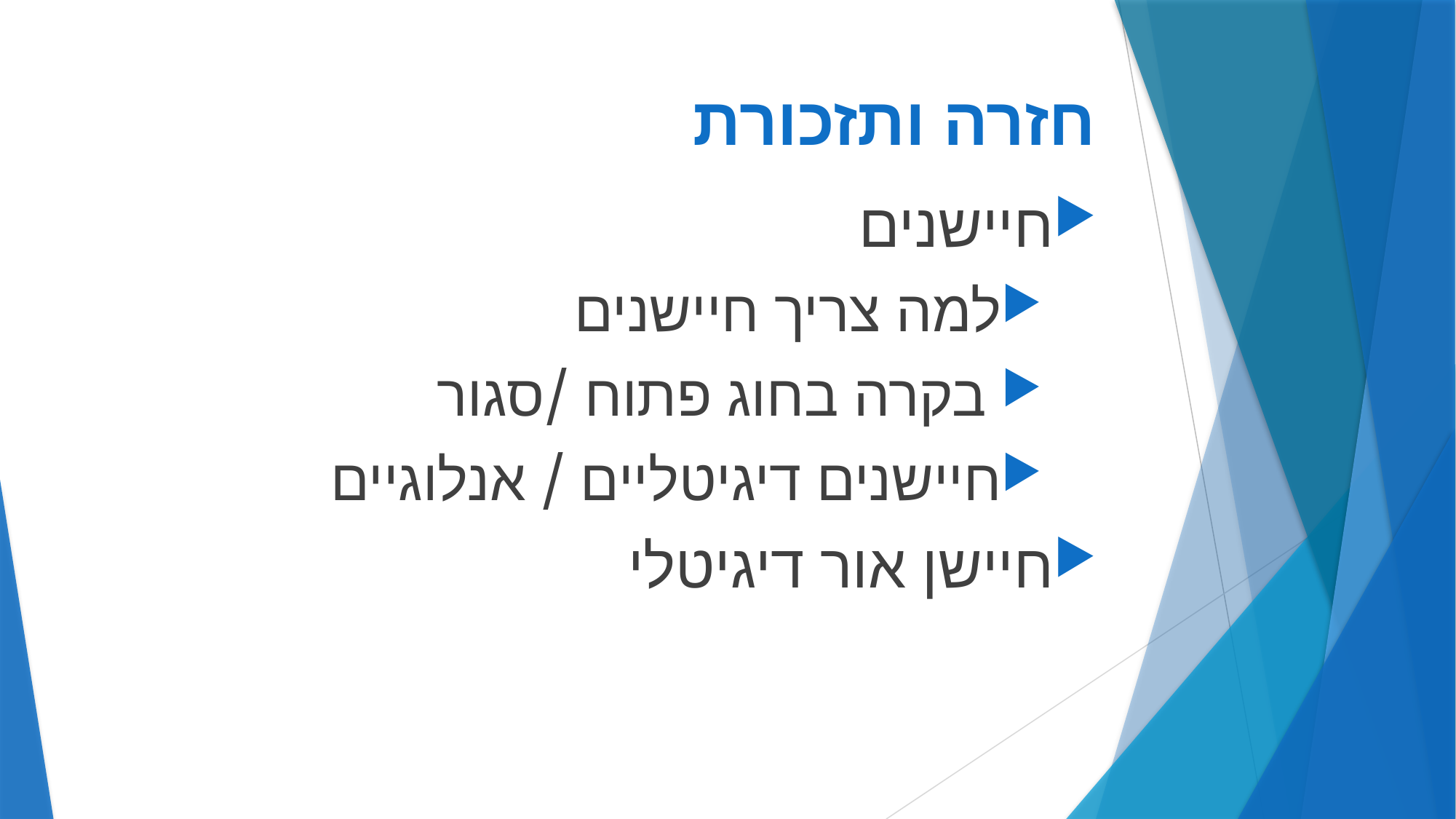

# חזרה ותזכורת
חיישנים
למה צריך חיישנים
 בקרה בחוג פתוח /סגור
חיישנים דיגיטליים / אנלוגיים
חיישן אור דיגיטלי